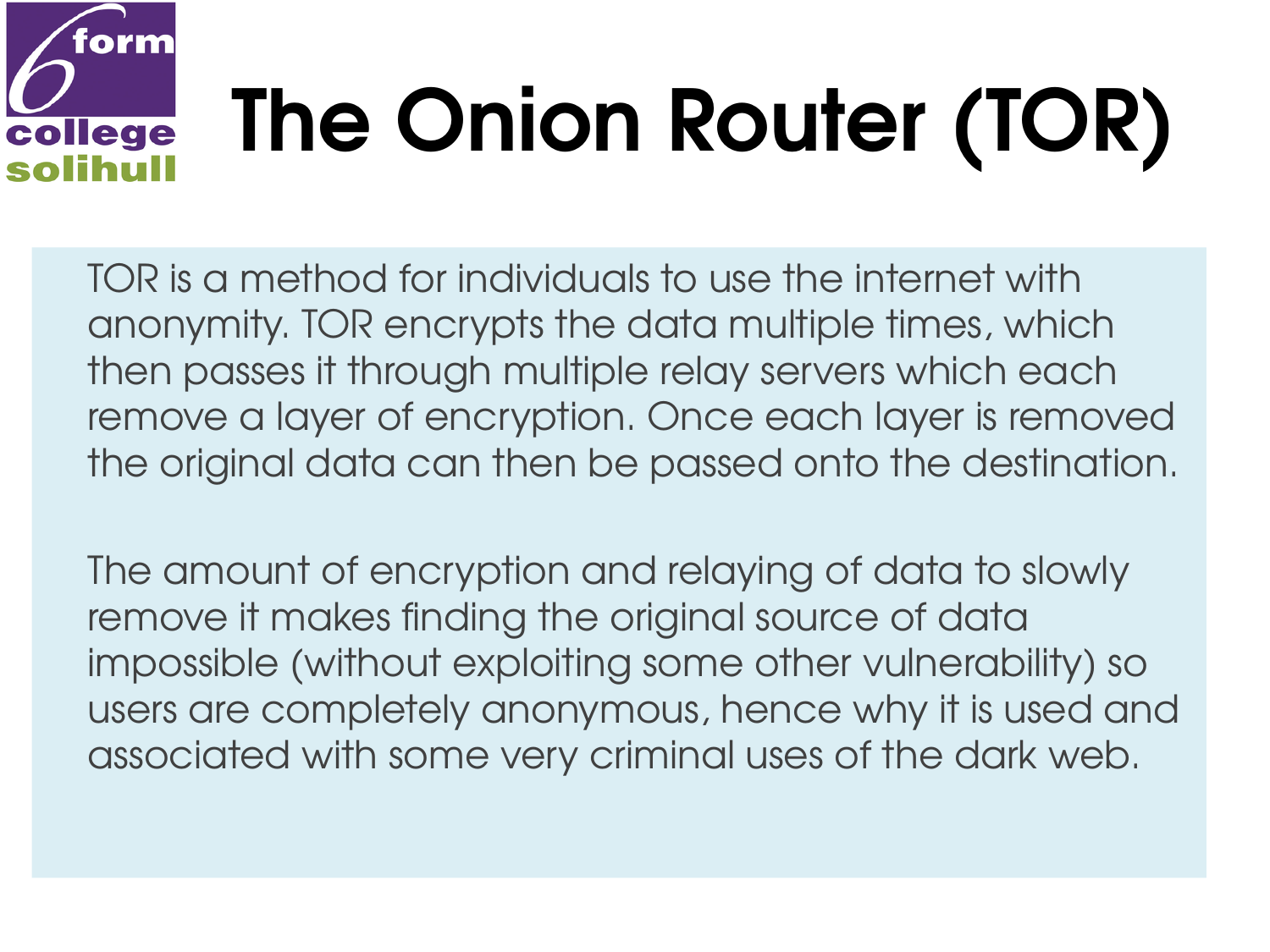

# The Onion Router (TOR)
	TOR is a method for individuals to use the internet with anonymity. TOR encrypts the data multiple times, which then passes it through multiple relay servers which each remove a layer of encryption. Once each layer is removed the original data can then be passed onto the destination.

	The amount of encryption and relaying of data to slowly remove it makes finding the original source of data impossible (without exploiting some other vulnerability) so users are completely anonymous, hence why it is used and associated with some very criminal uses of the dark web.